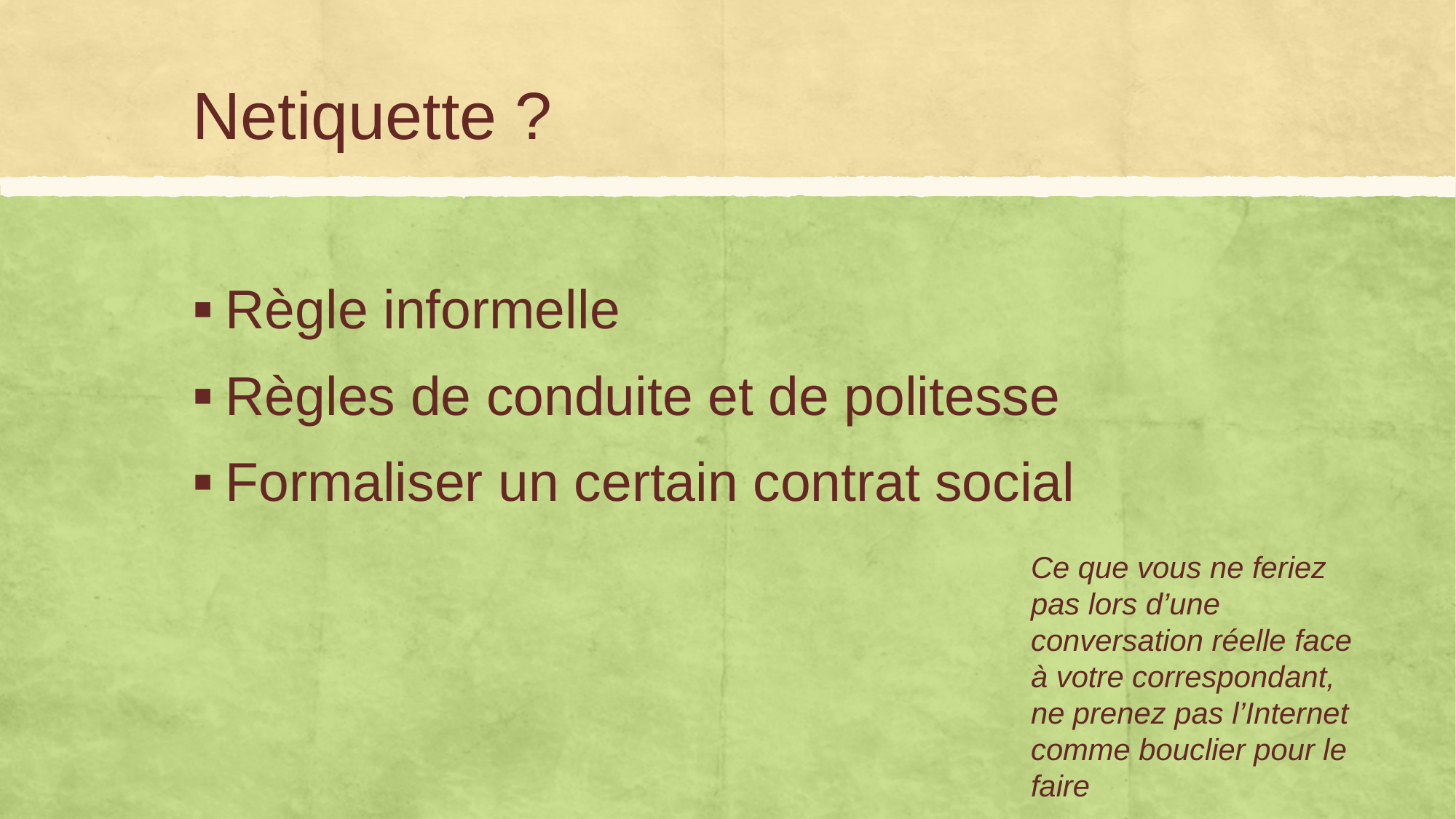

# Netiquette ?
Règle informelle
Règles de conduite et de politesse
Formaliser un certain contrat social
Ce que vous ne feriez pas lors d’une conversation réelle face à votre correspondant, ne prenez pas l’Internet comme bouclier pour le faire